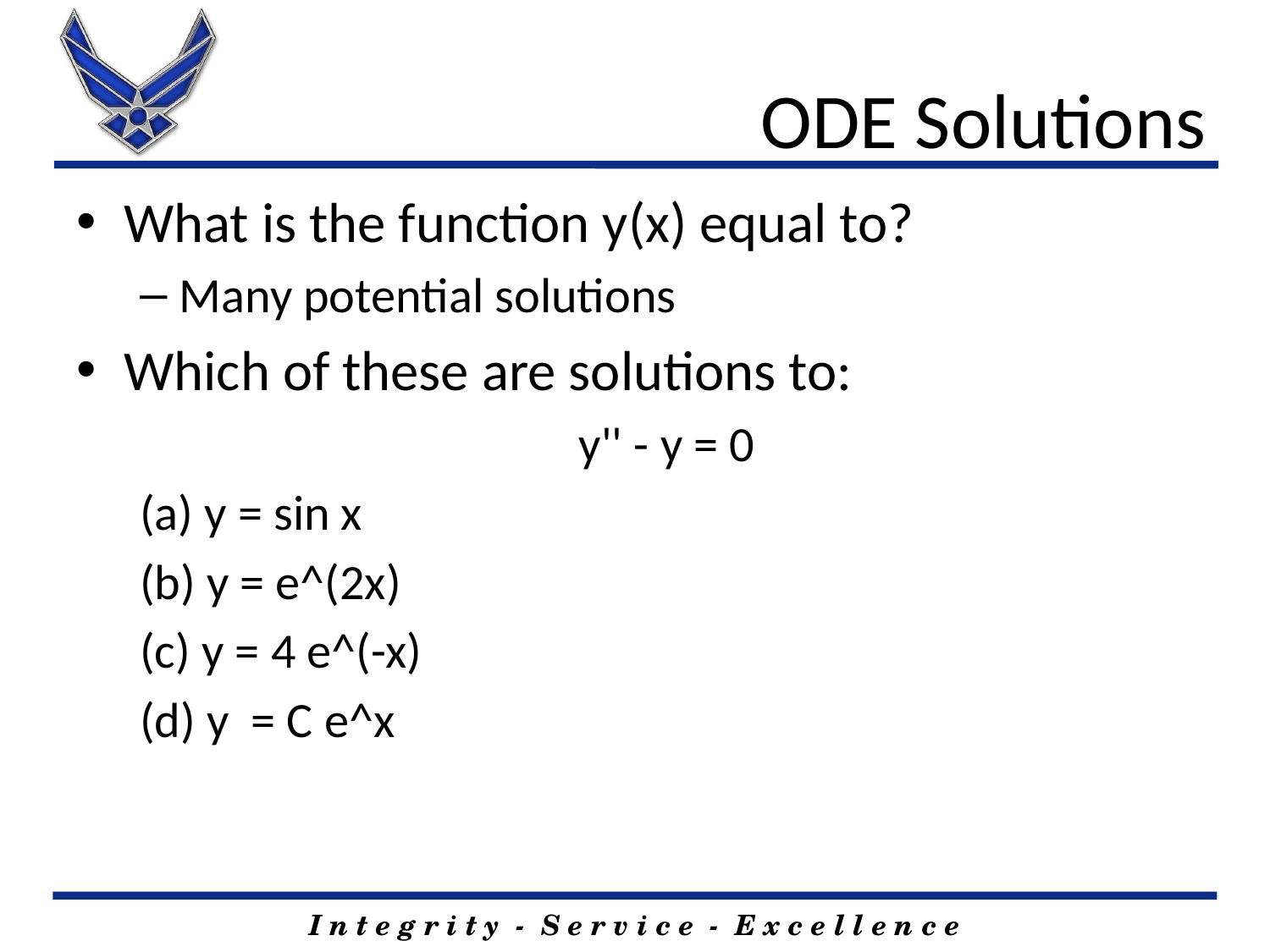

# ODE Solutions
What is the function y(x) equal to?
Many potential solutions
Which of these are solutions to:
y'' - y = 0
(a) y = sin x
(b) y = e^(2x)
(c) y = 4 e^(-x)
(d) y  = C e^x